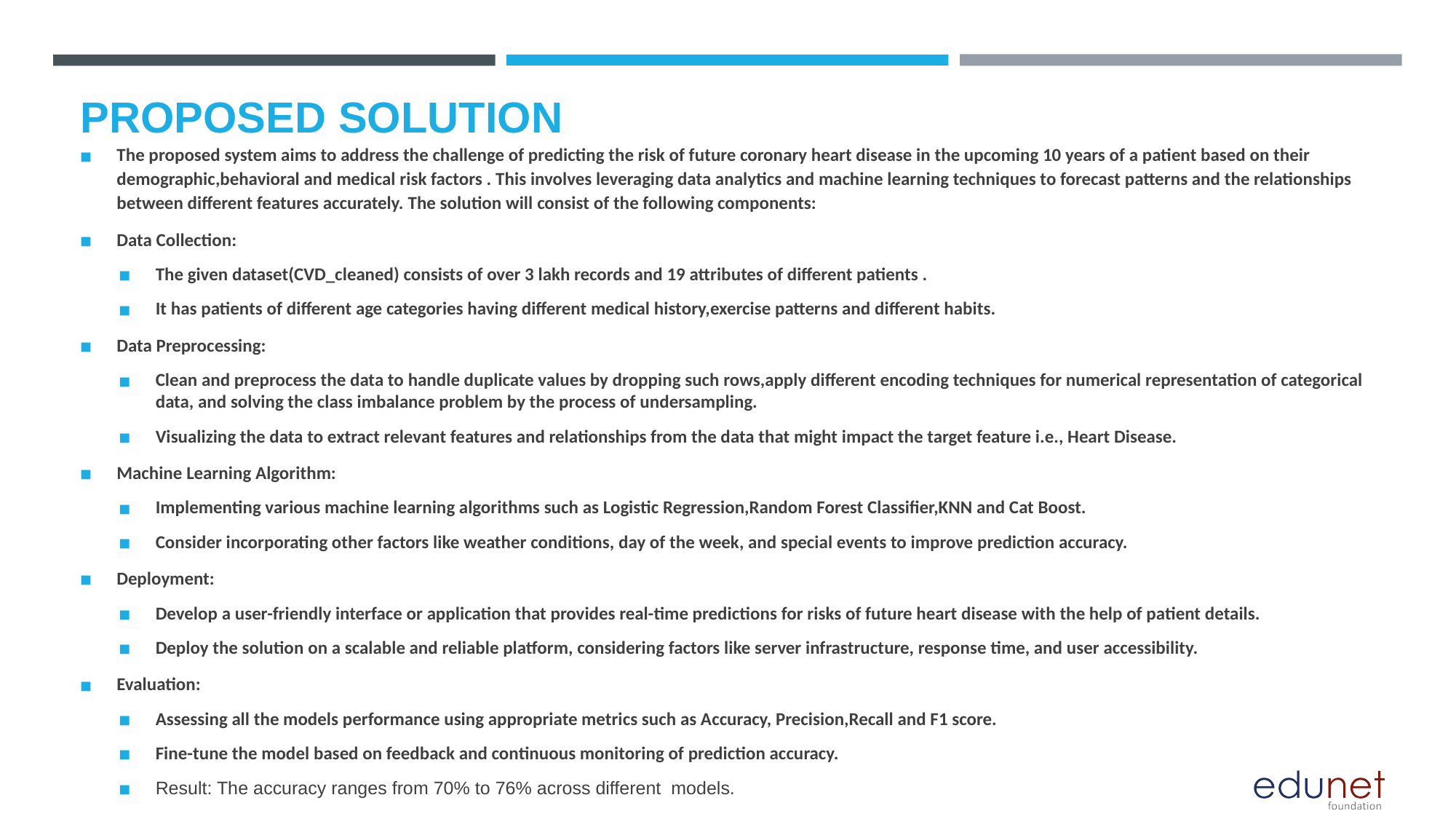

# PROPOSED SOLUTION

The proposed system aims to address the challenge of predicting the risk of future coronary heart disease in the upcoming 10 years of a patient based on their demographic,behavioral and medical risk factors . This involves leveraging data analytics and machine learning techniques to forecast patterns and the relationships between different features accurately. The solution will consist of the following components:
Data Collection:
The given dataset(CVD_cleaned) consists of over 3 lakh records and 19 attributes of different patients .
It has patients of different age categories having different medical history,exercise patterns and different habits.
Data Preprocessing:
Clean and preprocess the data to handle duplicate values by dropping such rows,apply different encoding techniques for numerical representation of categorical data, and solving the class imbalance problem by the process of undersampling.
Visualizing the data to extract relevant features and relationships from the data that might impact the target feature i.e., Heart Disease.
Machine Learning Algorithm:
Implementing various machine learning algorithms such as Logistic Regression,Random Forest Classifier,KNN and Cat Boost.
Consider incorporating other factors like weather conditions, day of the week, and special events to improve prediction accuracy.
Deployment:
Develop a user-friendly interface or application that provides real-time predictions for risks of future heart disease with the help of patient details.
Deploy the solution on a scalable and reliable platform, considering factors like server infrastructure, response time, and user accessibility.
Evaluation:
Assessing all the models performance using appropriate metrics such as Accuracy, Precision,Recall and F1 score.
Fine-tune the model based on feedback and continuous monitoring of prediction accuracy.
Result: The accuracy ranges from 70% to 76% across different  models.